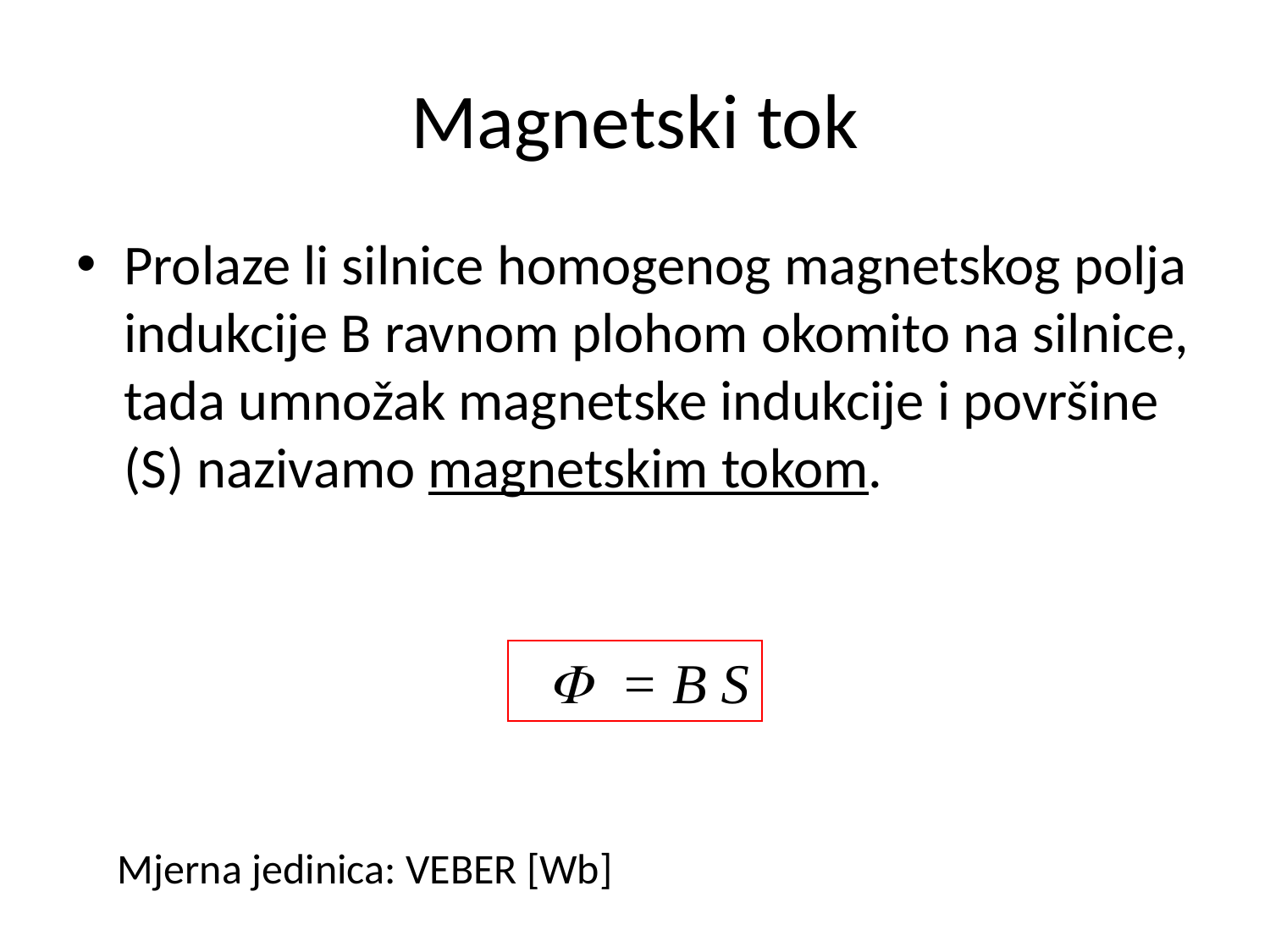

# Magnetski tok
Prolaze li silnice homogenog magnetskog polja indukcije B ravnom plohom okomito na silnice, tada umnožak magnetske indukcije i površine (S) nazivamo magnetskim tokom.
 Φ  = B S
Mjerna jedinica: VEBER [Wb]